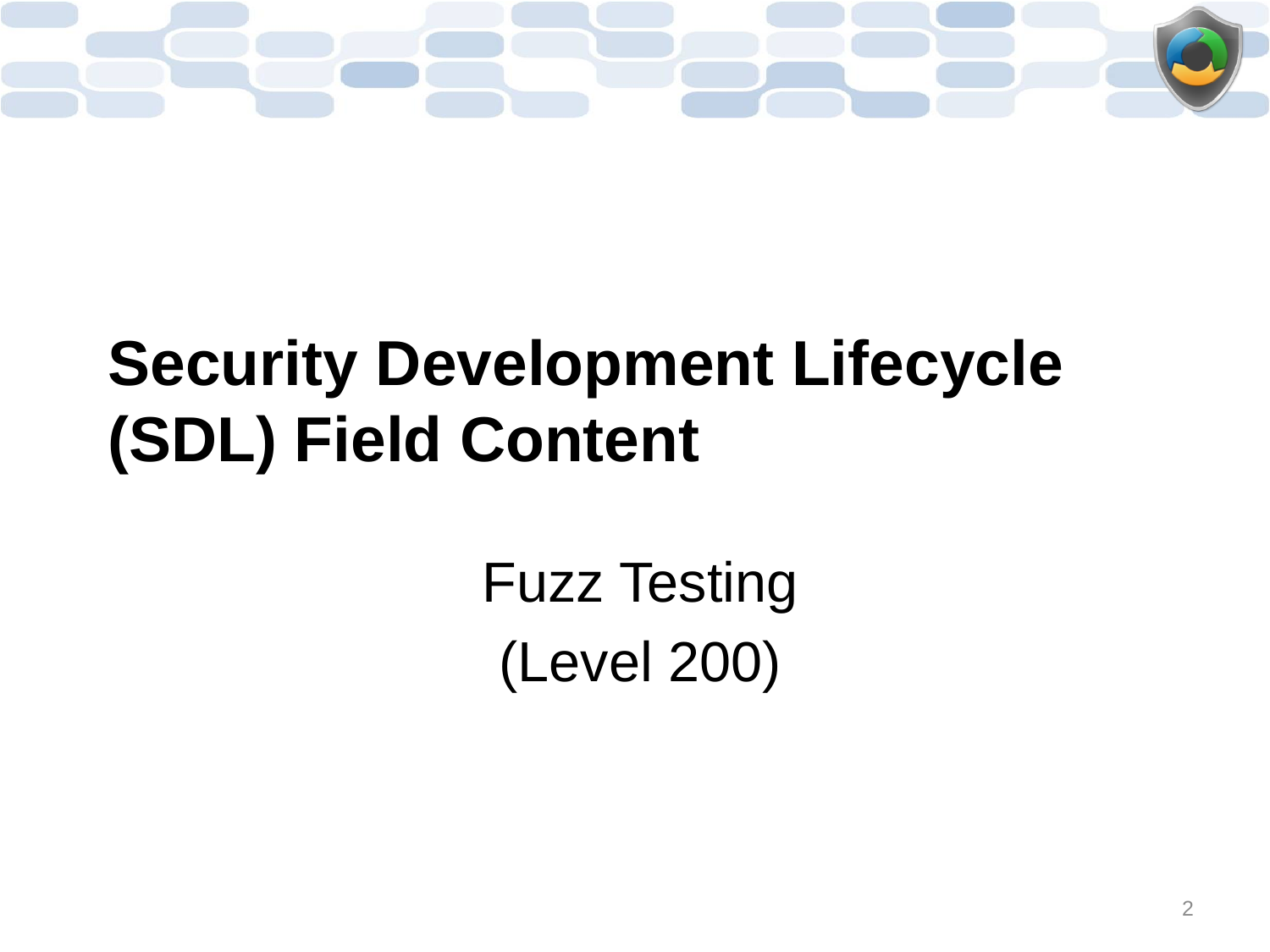

# Security Development Lifecycle (SDL) Field Content
Fuzz Testing
(Level 200)
2